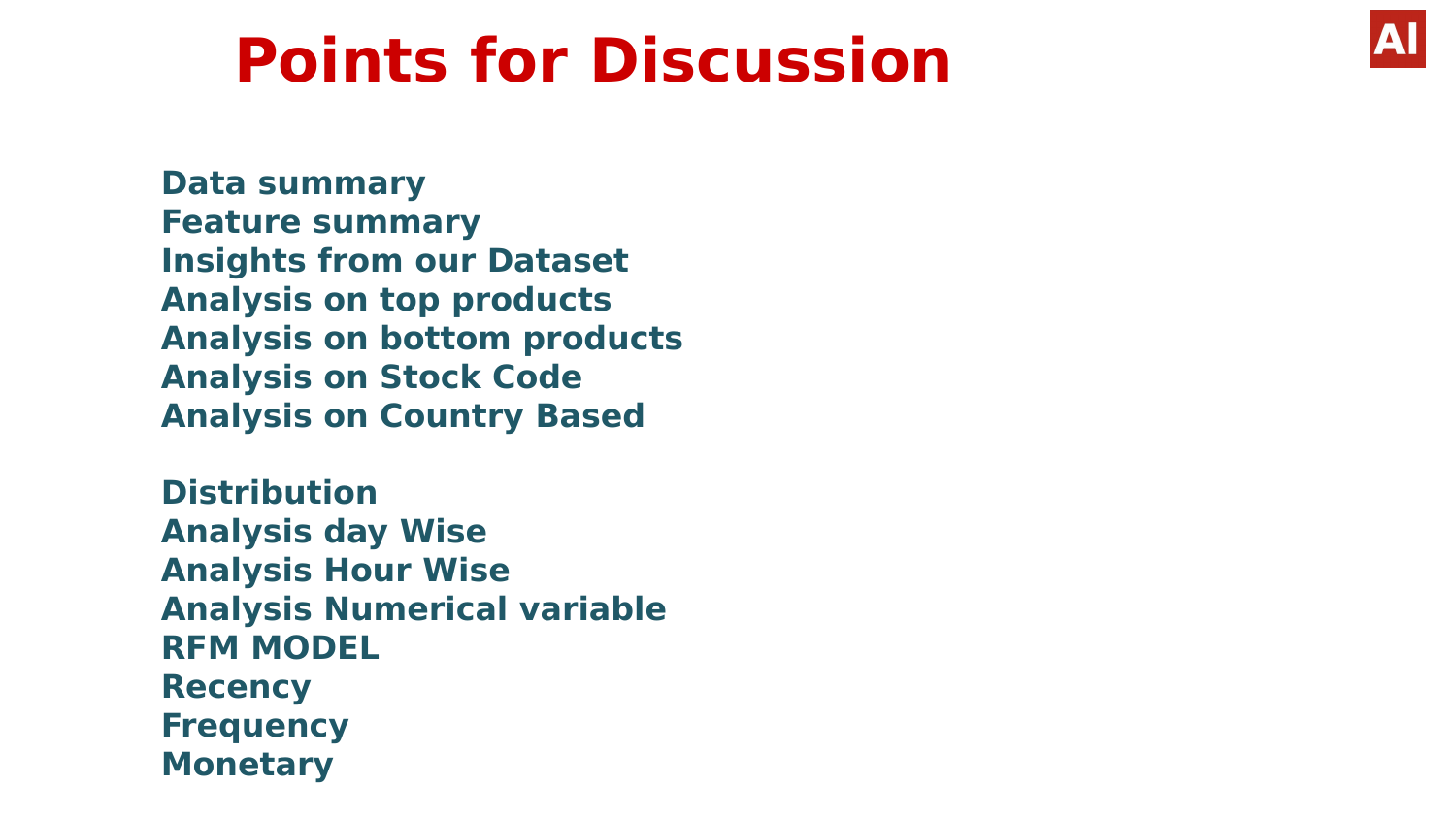

# Points for Discussion
Data summary
Feature summary
Insights from our Dataset
Analysis on top products
Analysis on bottom products
Analysis on Stock Code
Analysis on Country Based

Distribution
Analysis day Wise
Analysis Hour Wise
Analysis Numerical variable
RFM MODEL
Recency
Frequency
Monetary